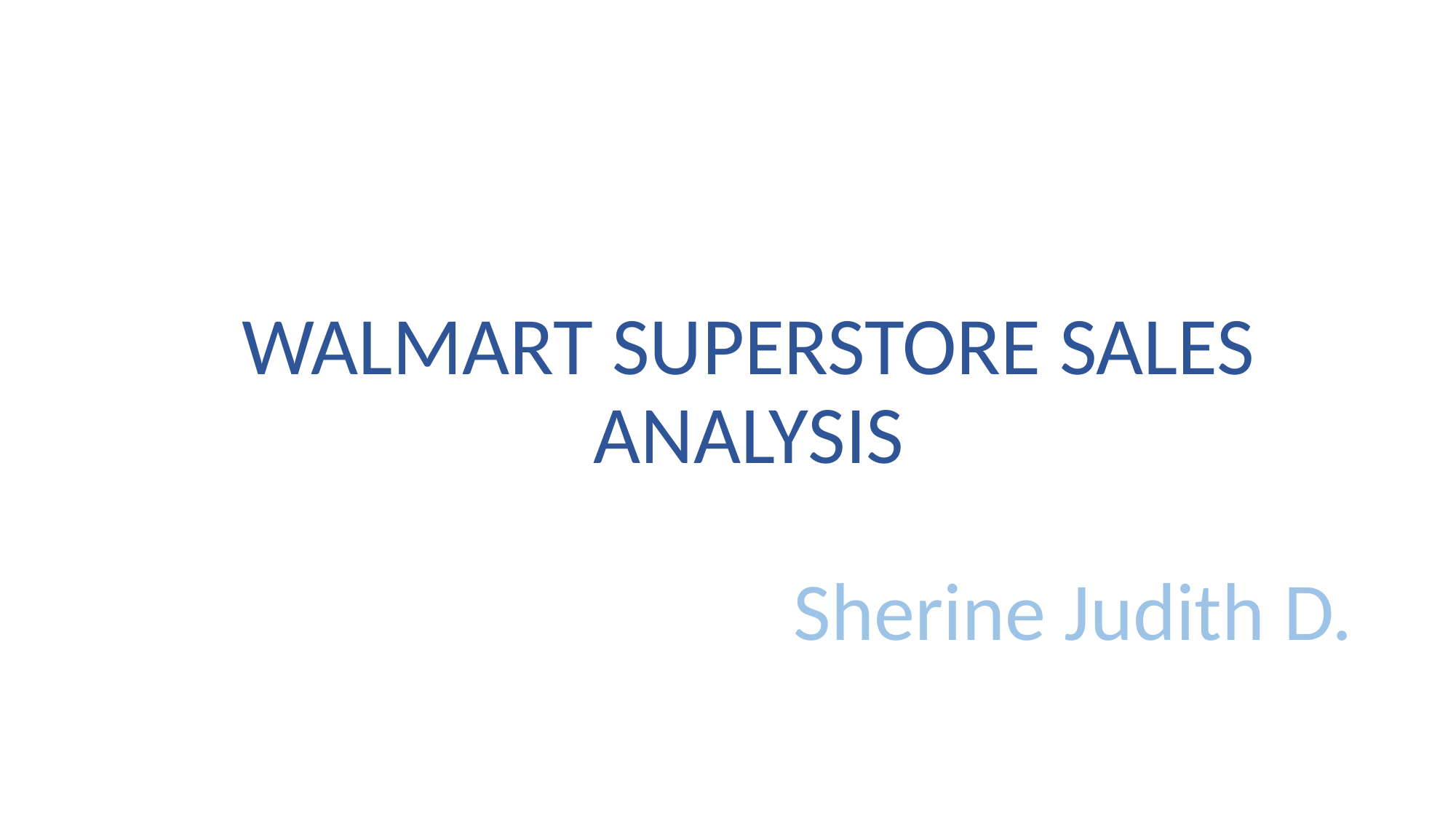

# WALMART SUPERSTORE SALES ANALYSIS Sherine Judith D.